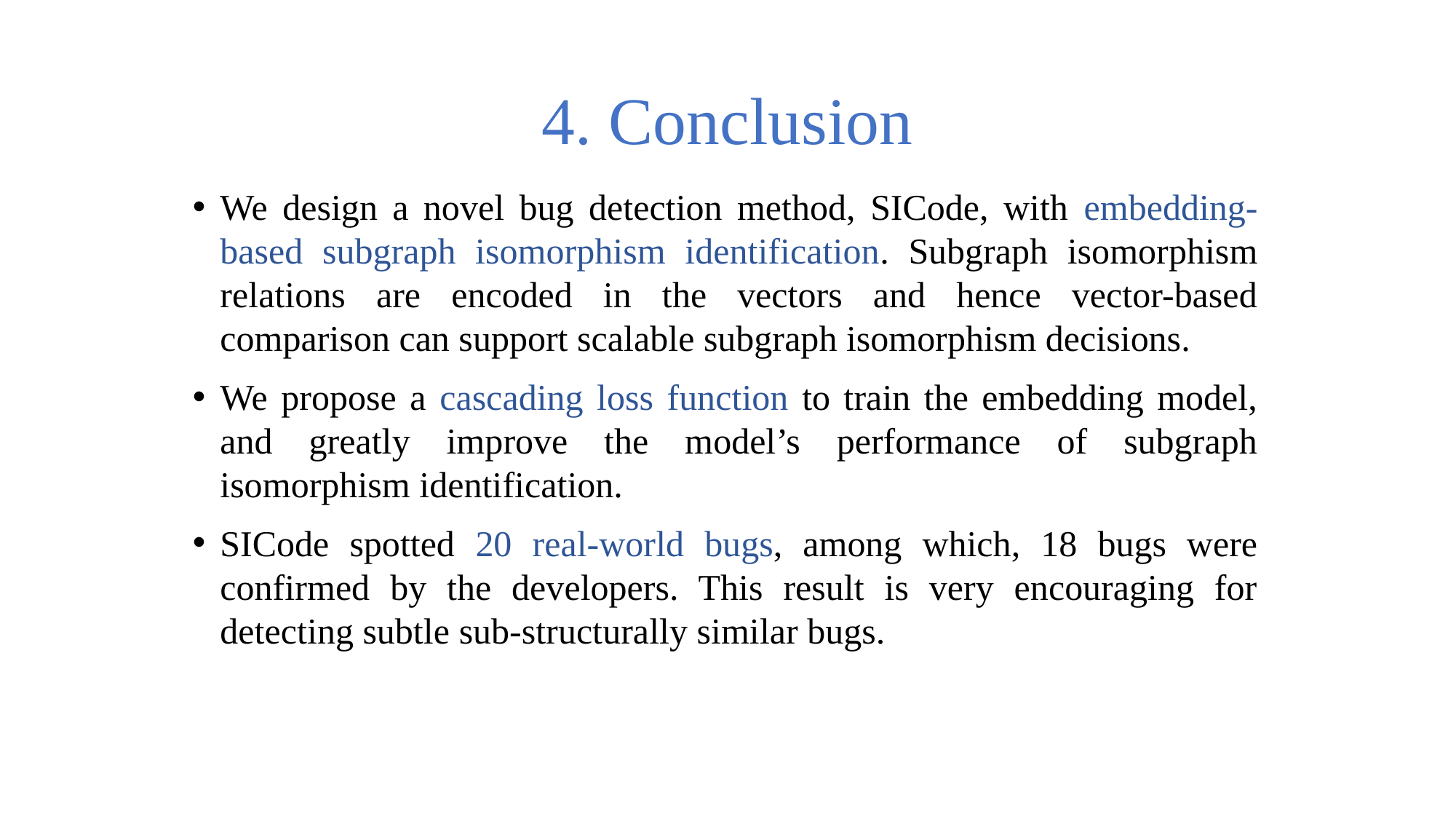

# 4. Conclusion
We design a novel bug detection method, SICode, with embedding-based subgraph isomorphism identification. Subgraph isomorphism relations are encoded in the vectors and hence vector-based comparison can support scalable subgraph isomorphism decisions.
We propose a cascading loss function to train the embedding model, and greatly improve the model’s performance of subgraph isomorphism identification.
SICode spotted 20 real-world bugs, among which, 18 bugs were confirmed by the developers. This result is very encouraging for detecting subtle sub-structurally similar bugs.